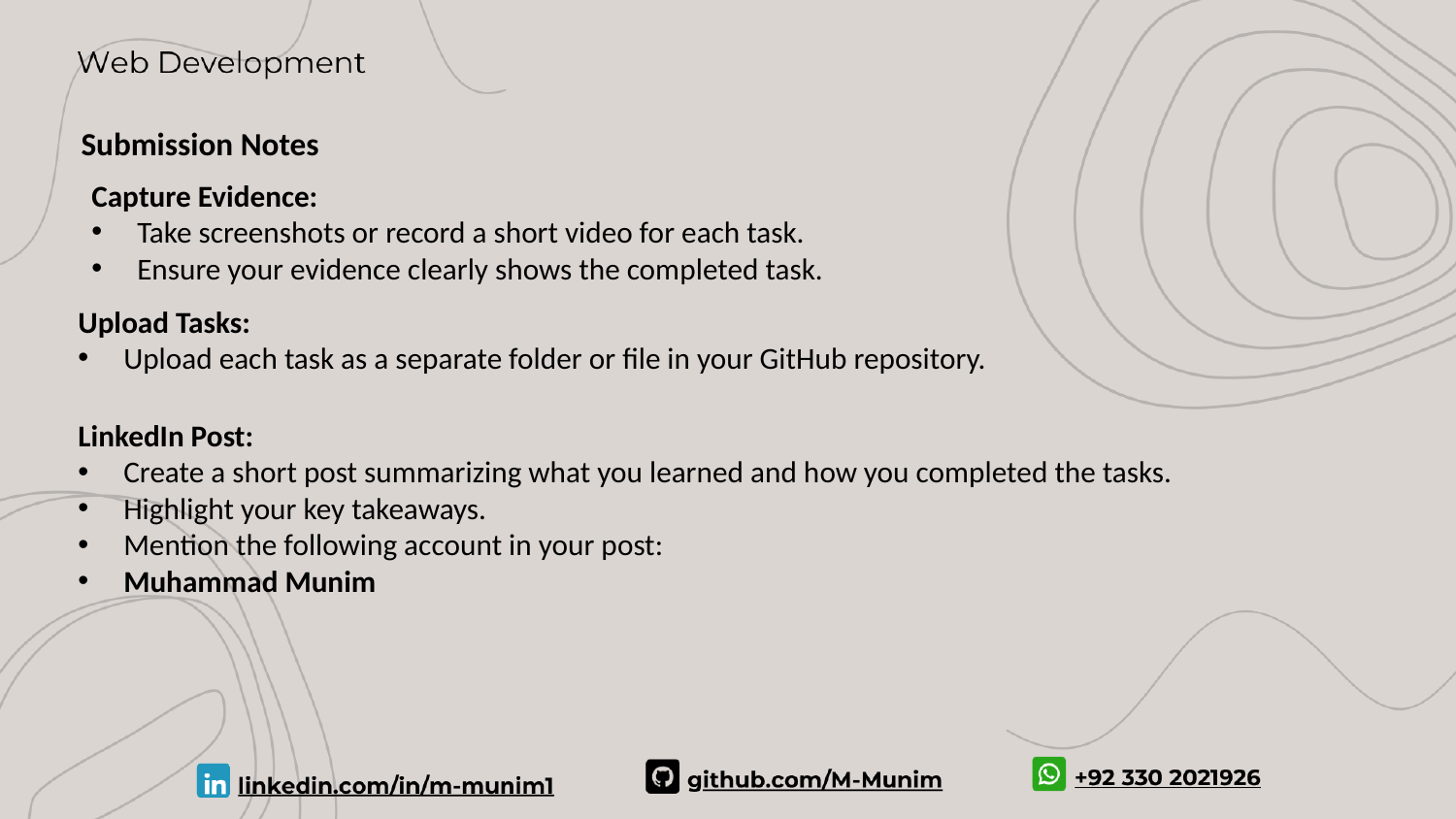

Submission Notes
Capture Evidence:
Take screenshots or record a short video for each task.
Ensure your evidence clearly shows the completed task.
Upload Tasks:
Upload each task as a separate folder or file in your GitHub repository.
LinkedIn Post:
Create a short post summarizing what you learned and how you completed the tasks.
Highlight your key takeaways.
Mention the following account in your post:
Muhammad Munim